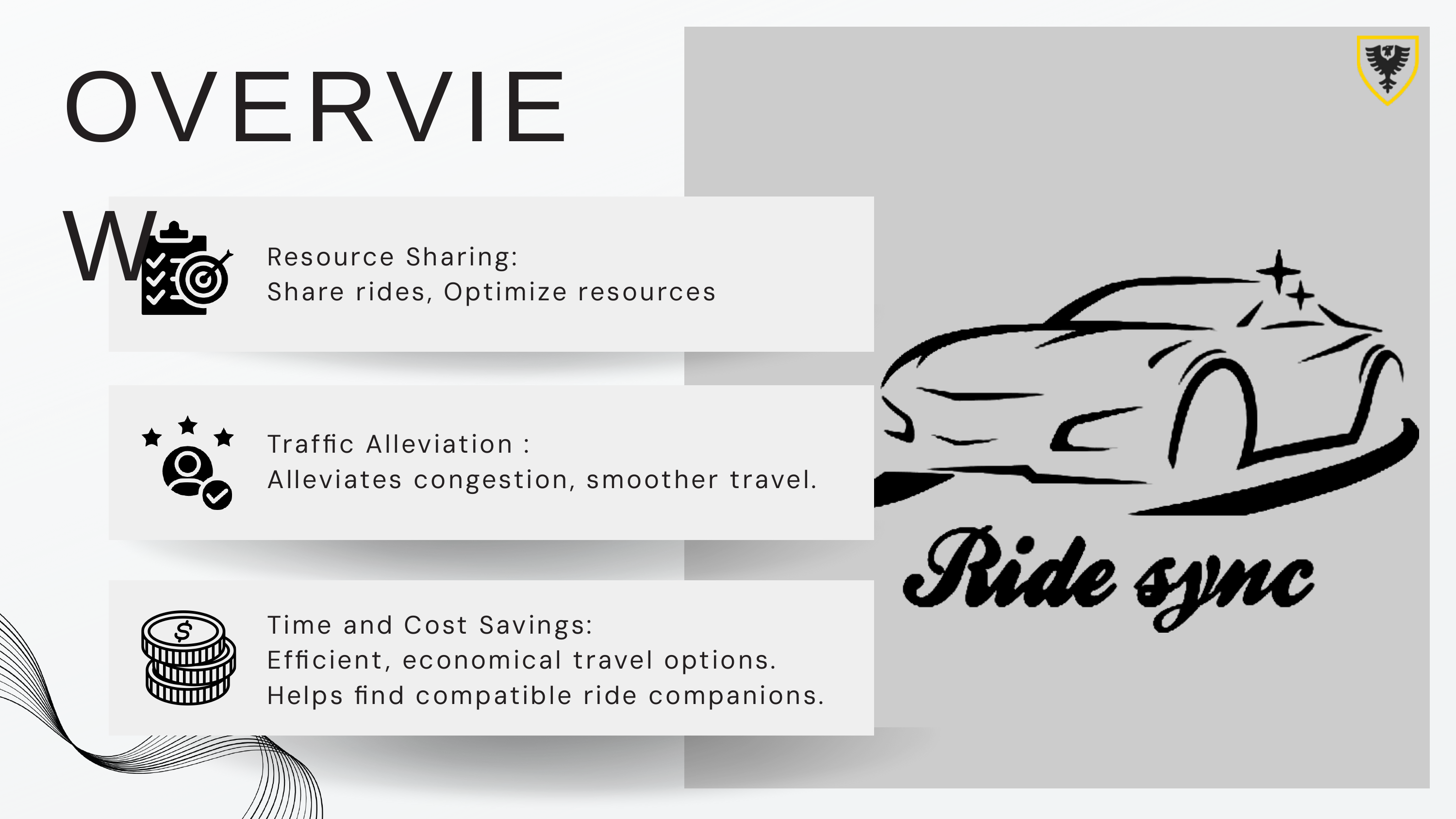

OVERVIEW

Resource Sharing:
Share rides, Optimize resources

Traffic Alleviation :
Alleviates congestion, smoother travel.

Time and Cost Savings:
Efficient, economical travel options. Helps find compatible ride companions.